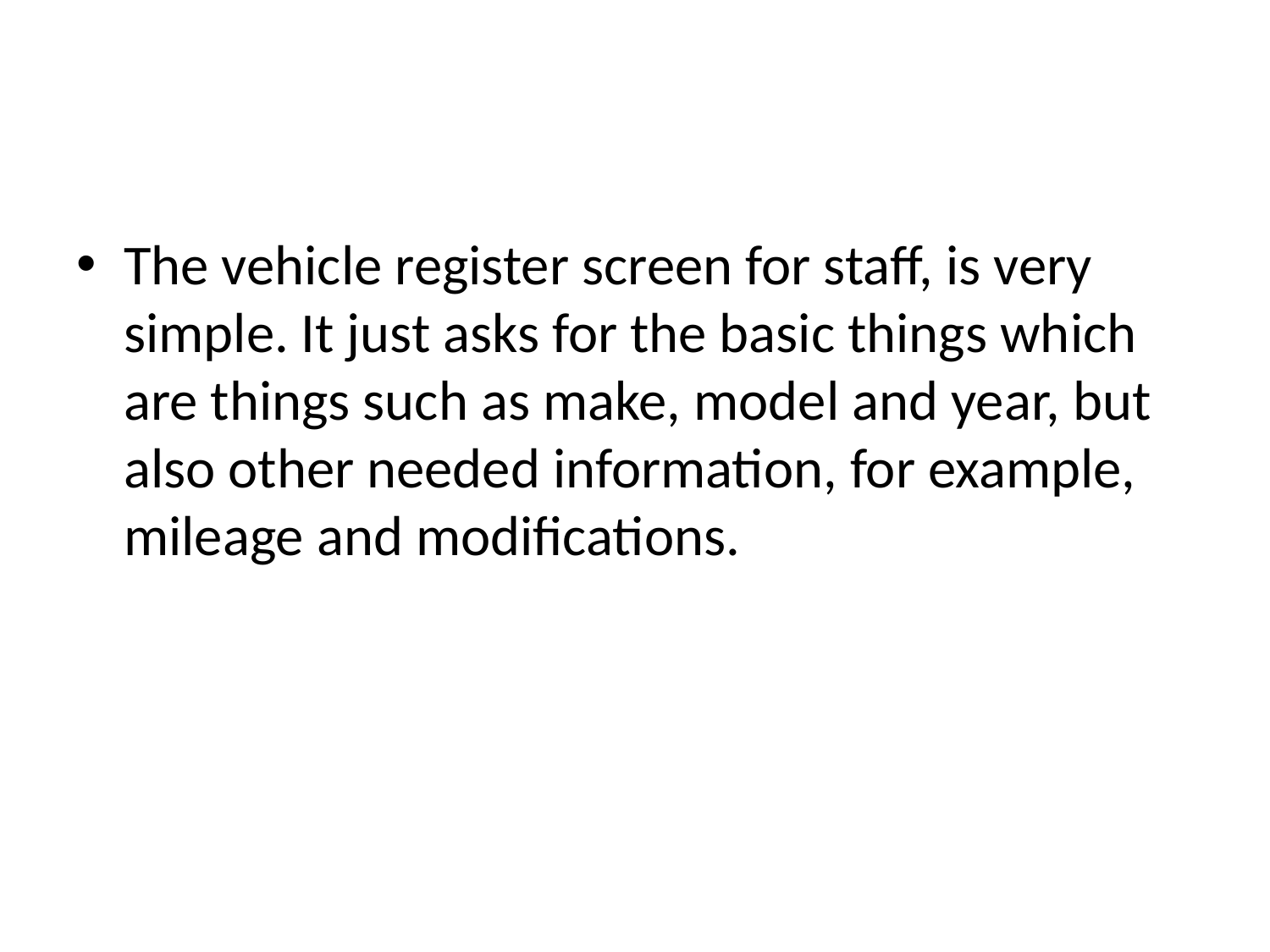

#
The vehicle register screen for staff, is very simple. It just asks for the basic things which are things such as make, model and year, but also other needed information, for example, mileage and modifications.